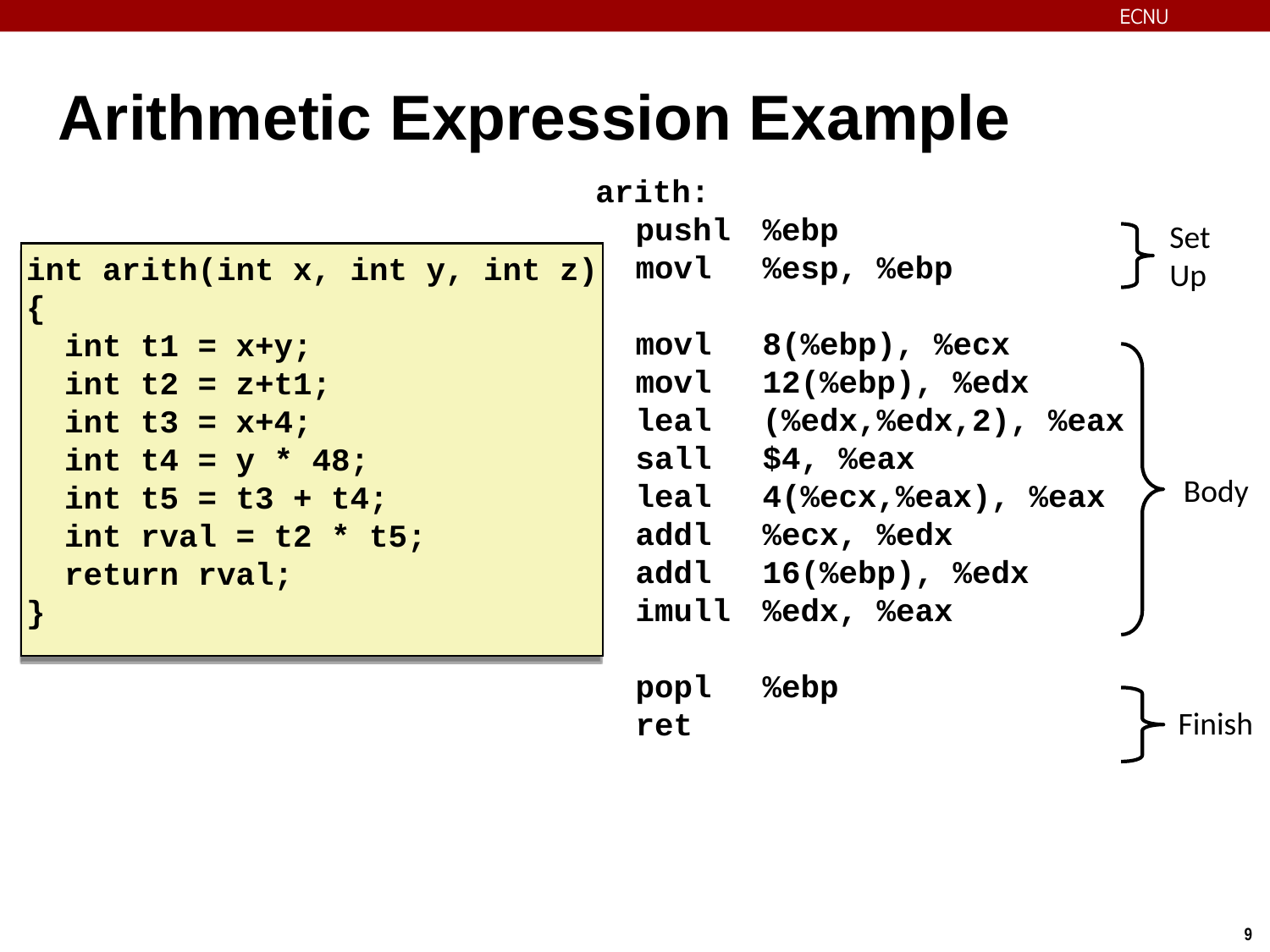

ECNU
# Arithmetic Expression Example
arith:
	pushl	%ebp
	movl	%esp, %ebp

	movl	8(%ebp), %ecx
	movl	12(%ebp), %edx
	leal	(%edx,%edx,2), %eax
	sall	$4, %eax
	leal	4(%ecx,%eax), %eax
	addl	%ecx, %edx
	addl	16(%ebp), %edx
	imull	%edx, %eax

	popl	%ebp
	ret
Set
Up

int arith(int x, int y, int z)
{
  int t1 = x+y;
  int t2 = z+t1;
  int t3 = x+4;
  int t4 = y * 48;
  int t5 = t3 + t4;
  int rval = t2 * t5;
  return rval;
}

Body

Finish